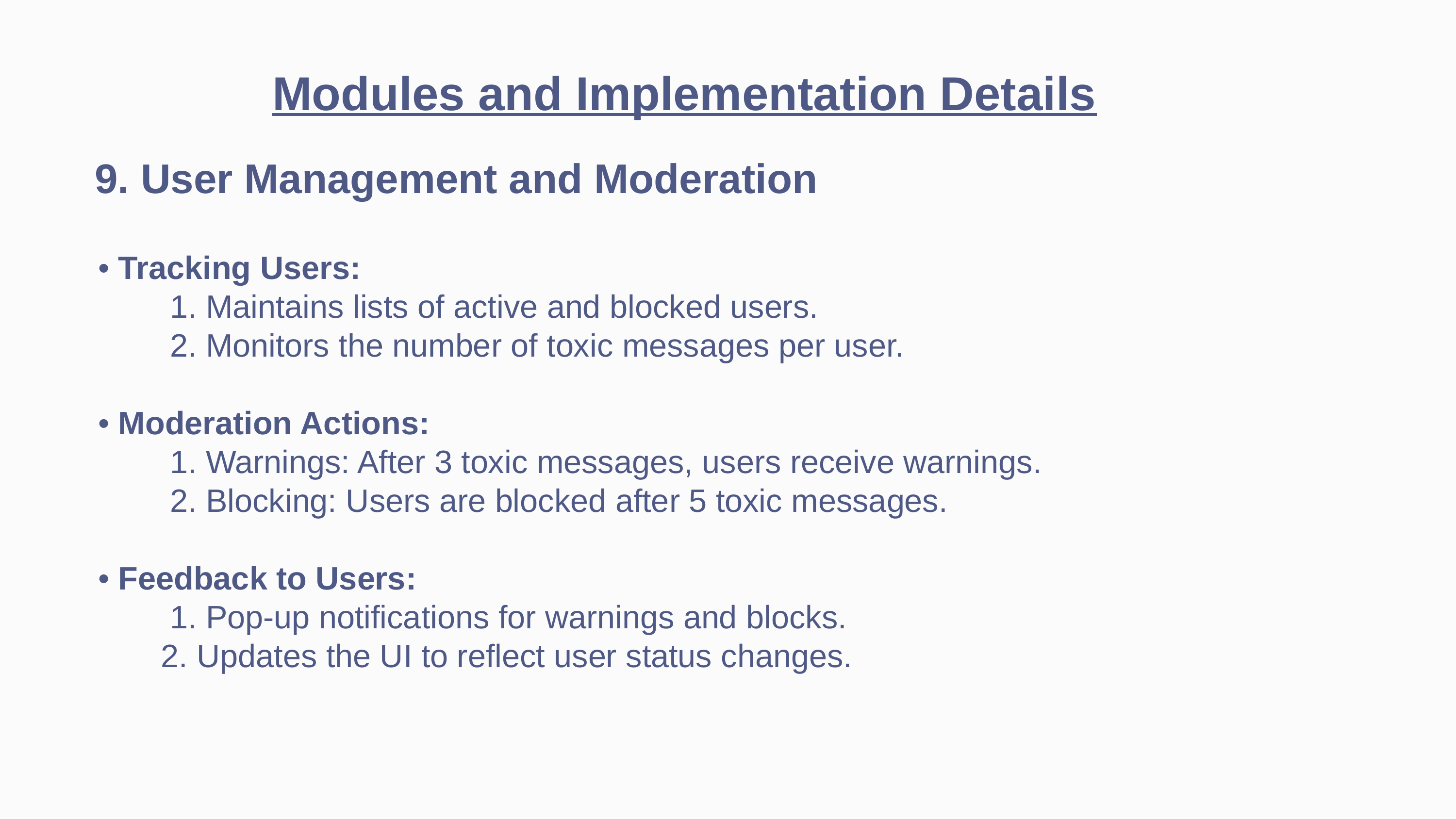

Modules and Implementation Details

9. User Management and Moderation
• Tracking Users:
        1. Maintains lists of active and blocked users.
        2. Monitors the number of toxic messages per user.

• Moderation Actions:
        1. Warnings: After 3 toxic messages, users receive warnings.
        2. Blocking: Users are blocked after 5 toxic messages.

• Feedback to Users:
        1. Pop-up notifications for warnings and blocks.
       2. Updates the UI to reflect user status changes.